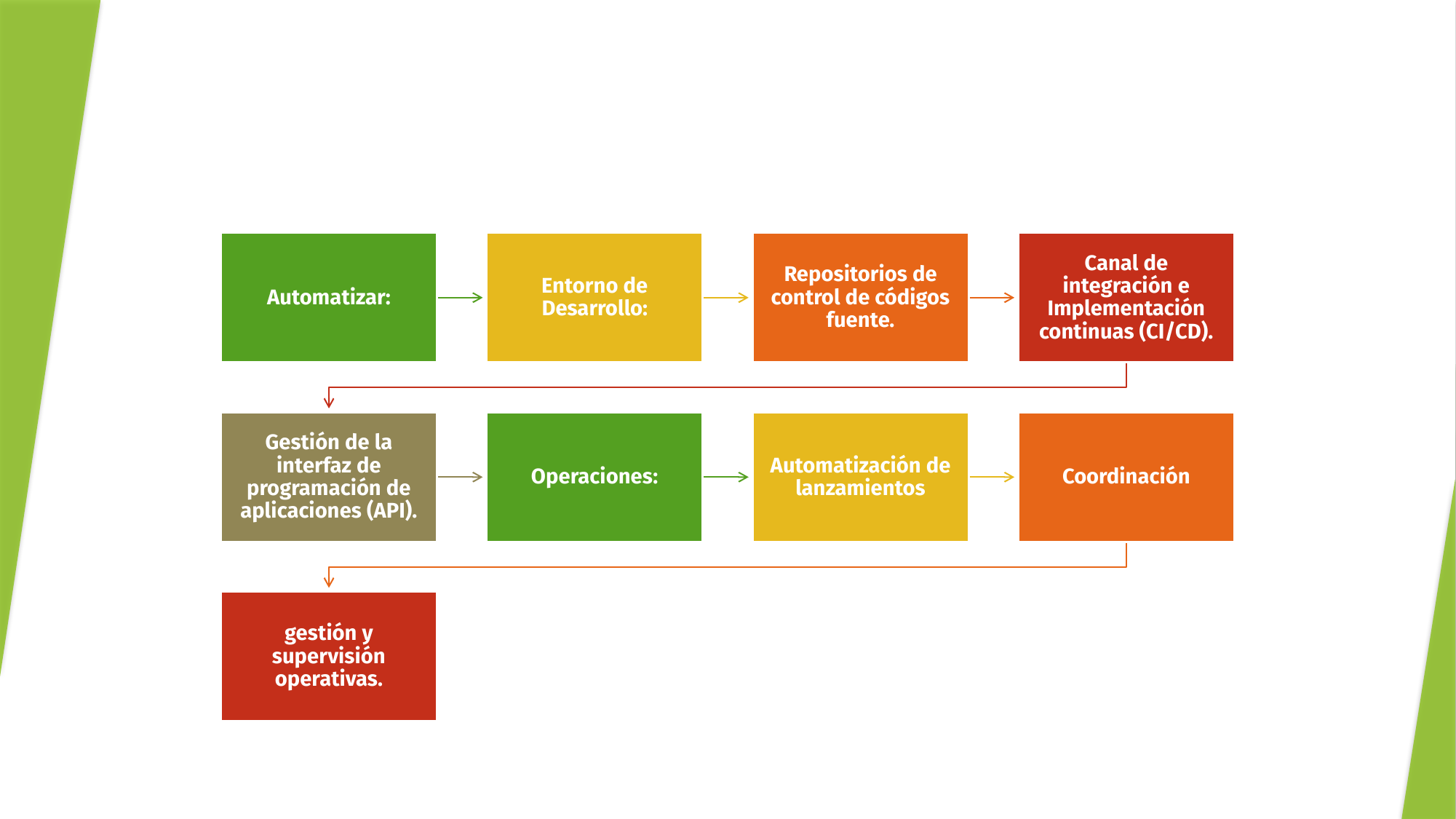

Automatizar:

Entorno de Desarrollo:

Repositorios de control de códigos fuente.

Canal de integración e Implementación continuas (CI/CD).

Gestión de la interfaz de programación de aplicaciones (API).

Operaciones:

Automatización de lanzamientos

Coordinación
gestión y supervisión operativas.